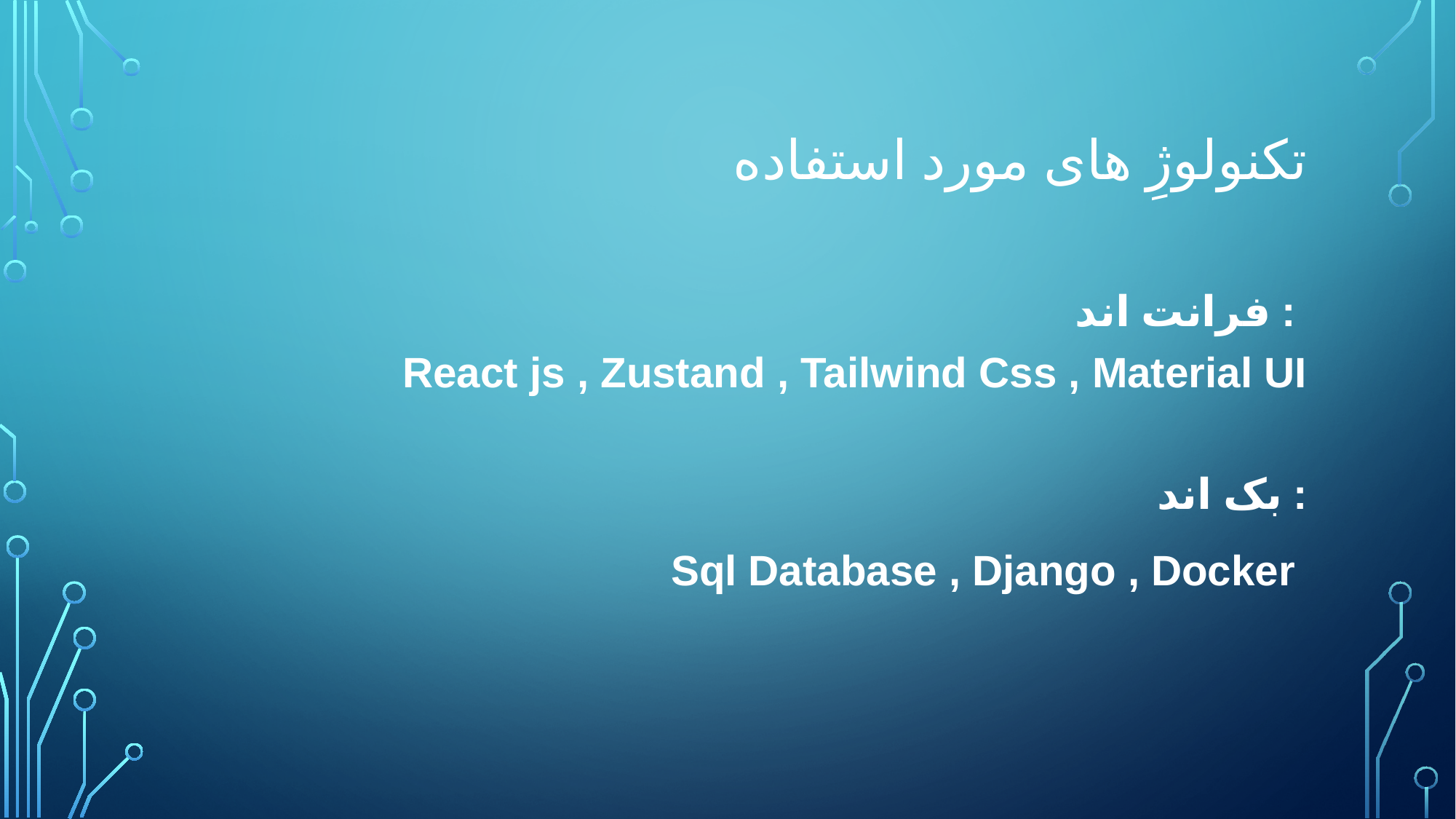

# تکنولوژِ های مورد استفاده
فرانت اند :
React js , Zustand , Tailwind Css , Material UI
بک اند :
Sql Database , Django , Docker